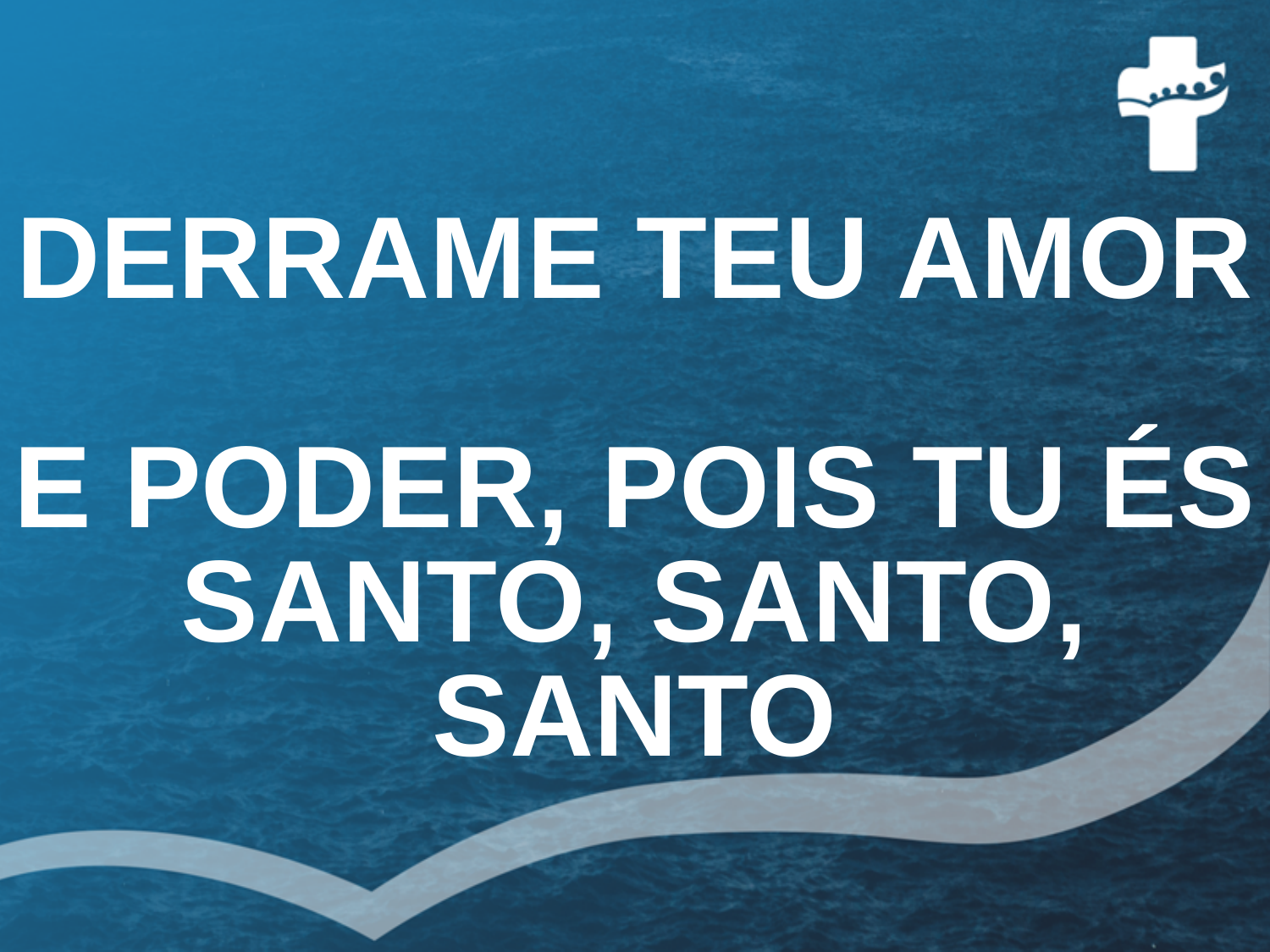

# DERRAME TEU AMOR E PODER, POIS TU ÉS SANTO, SANTO, SANTO